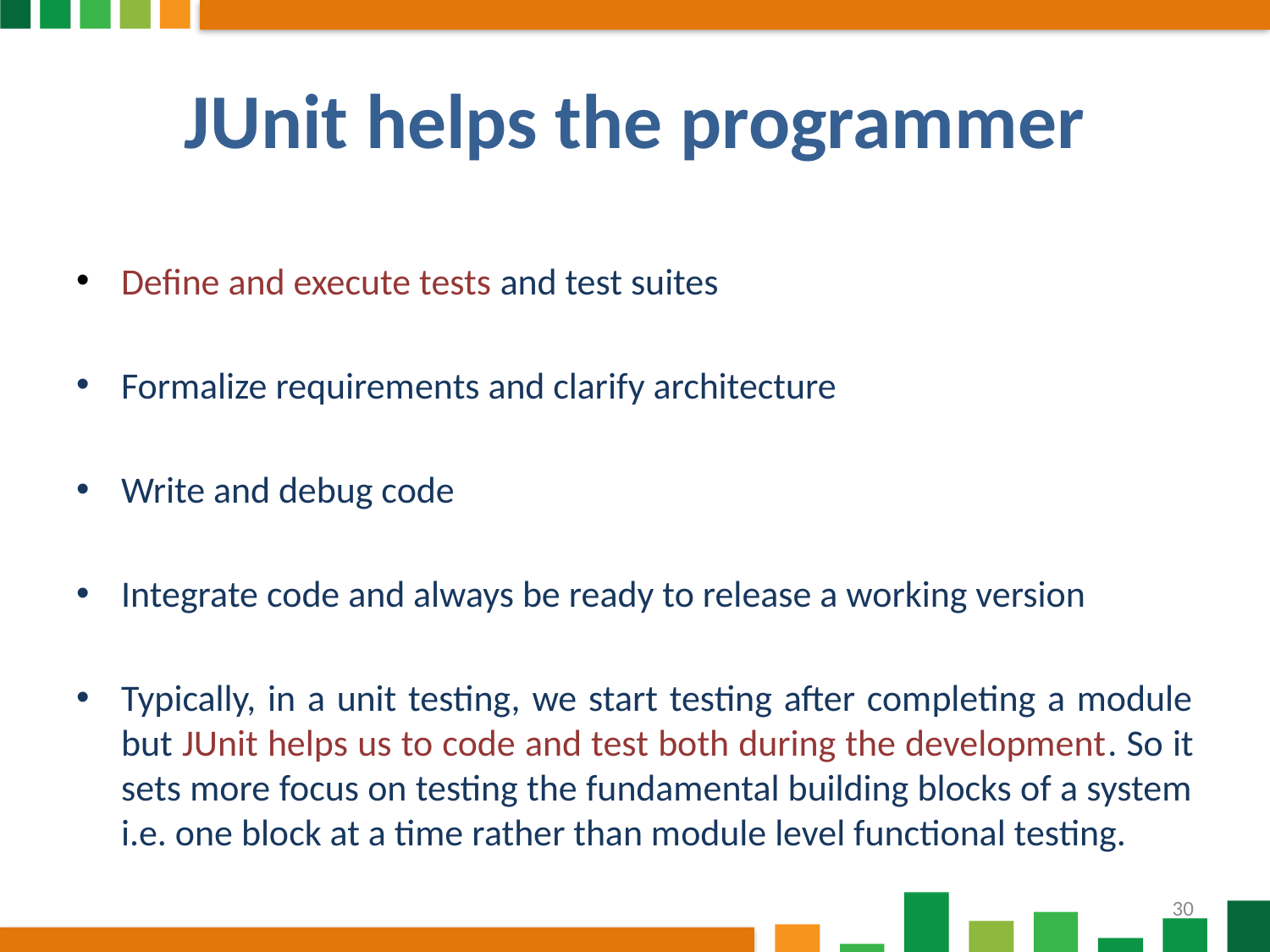

# JUnit helps the programmer
Define and execute tests and test suites

Formalize requirements and clarify architecture

Write and debug code

Integrate code and always be ready to release a working version

Typically, in a unit testing, we start testing after completing a module but JUnit helps us to code and test both during the development. So it sets more focus on testing the fundamental building blocks of a system i.e. one block at a time rather than module level functional testing.
30